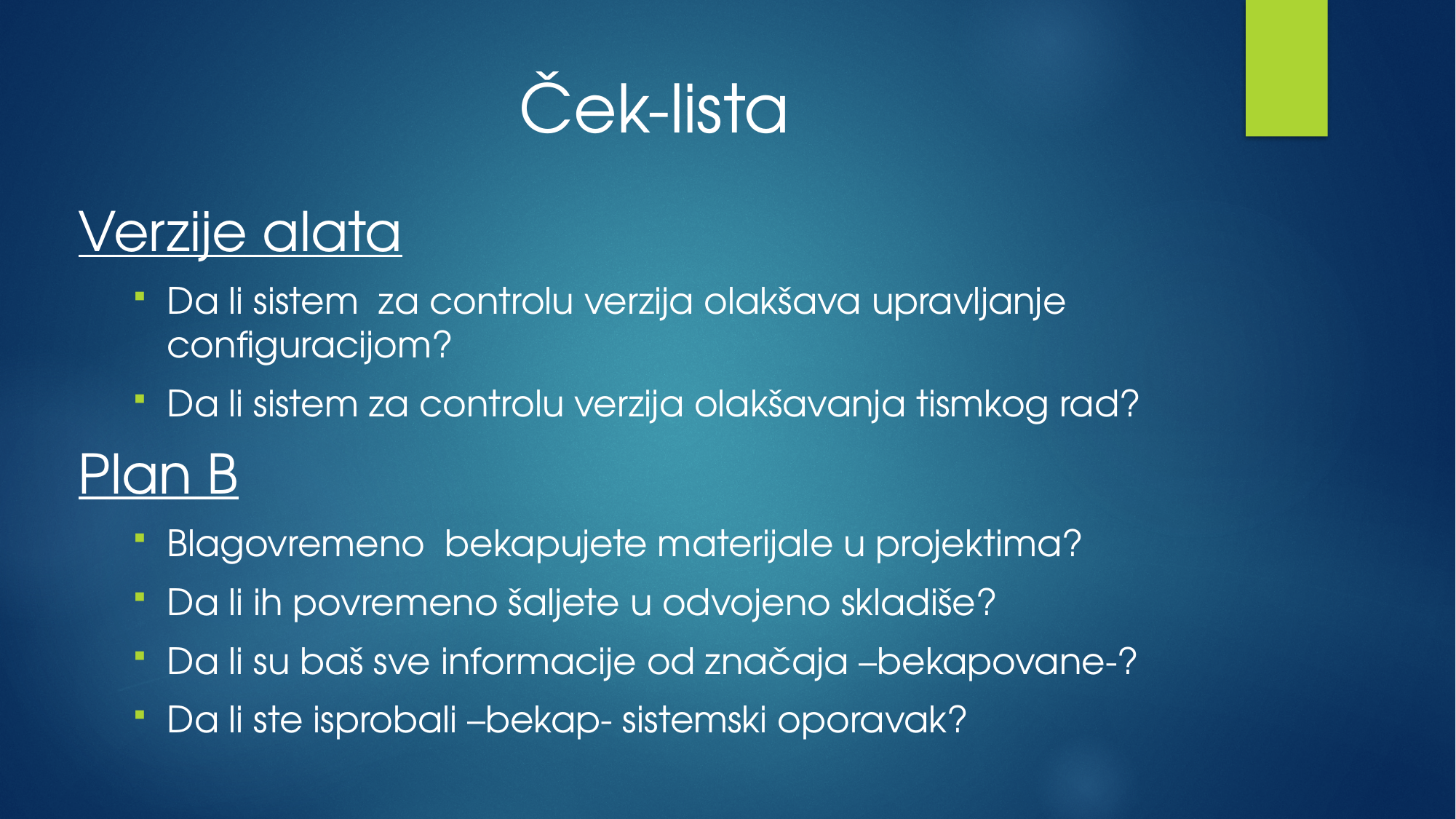

Ček-lista
Verzije alata
Da li sistem  za controlu verzija olakšava upravljanje configuracijom?
Da li sistem za controlu verzija olakšavanja tismkog rad?
Plan B
Blagovremeno  bekapujete materijale u projektima?
Da li ih povremeno šaljete u odvojeno skladiše?
Da li su baš sve informacije od značaja –bekapovane-?
Da li ste isprobali –bekap- sistemski oporavak?